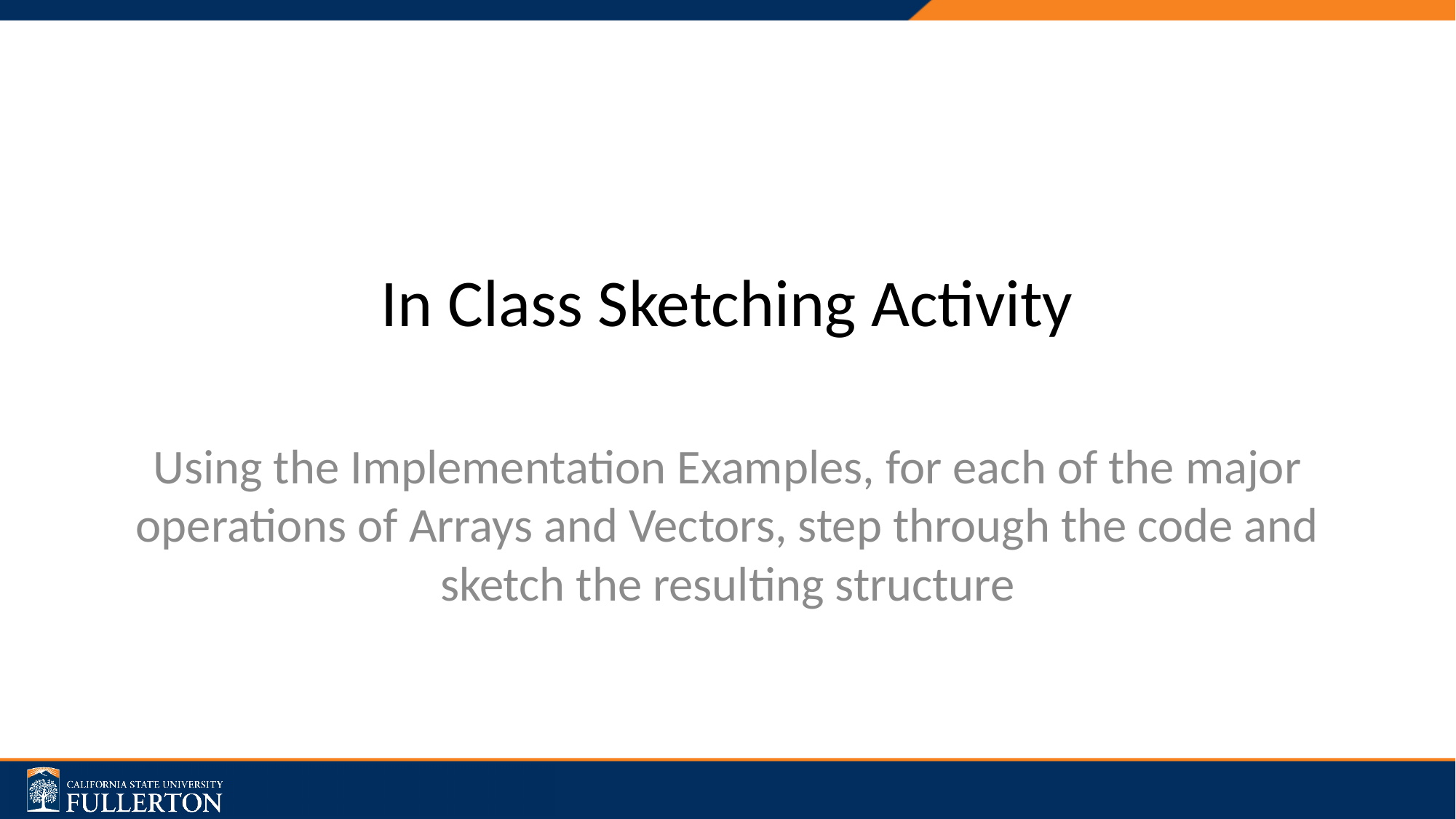

# In Class Sketching Activity
Using the Implementation Examples, for each of the major operations of Arrays and Vectors, step through the code and sketch the resulting structure